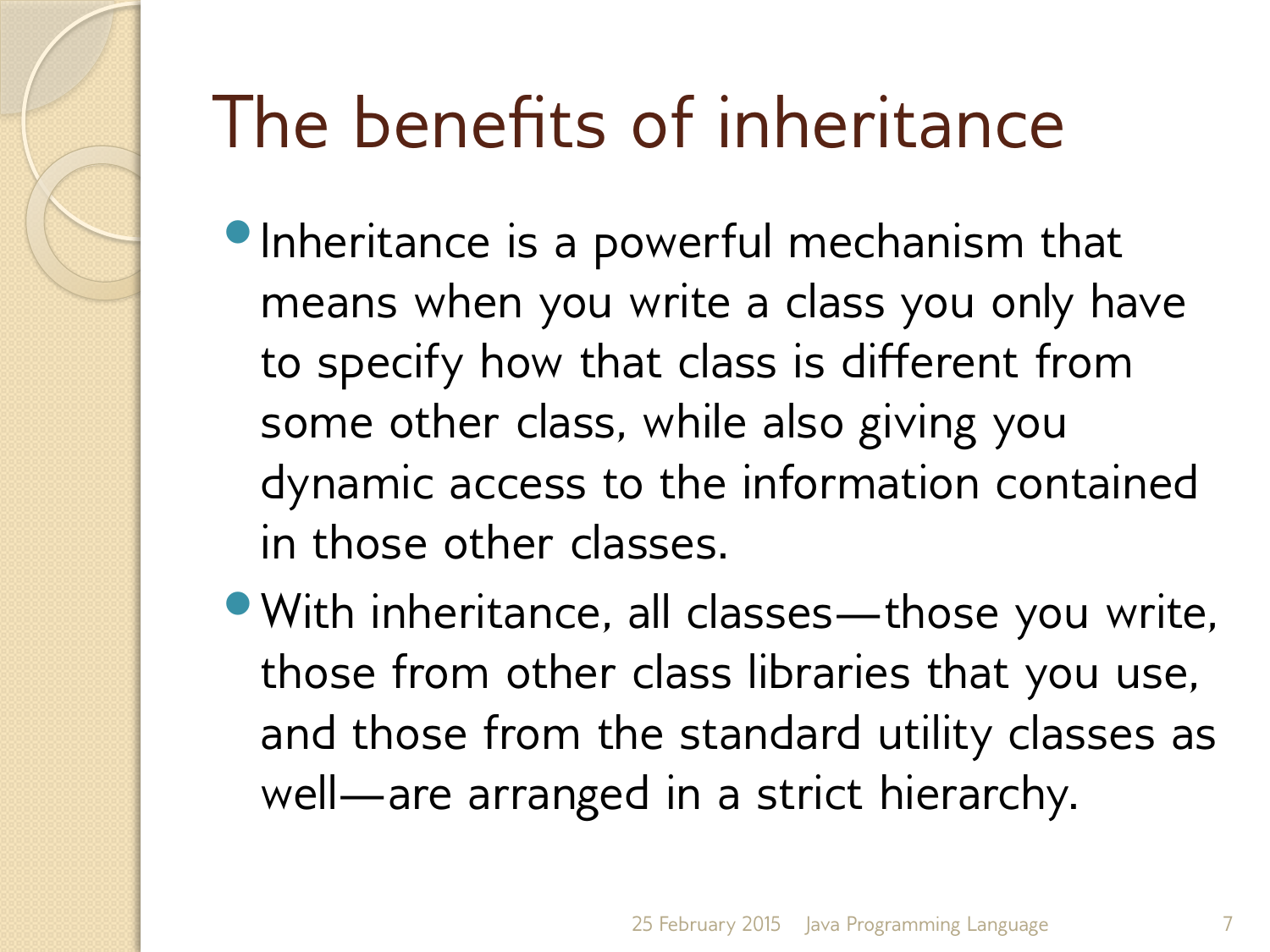

# The benefits of inheritance
Inheritance is a powerful mechanism that means when you write a class you only have to specify how that class is different from some other class, while also giving you dynamic access to the information contained in those other classes.
With inheritance, all classes—those you write, those from other class libraries that you use, and those from the standard utility classes as well—are arranged in a strict hierarchy.
25 February 2015
Java Programming Language
7